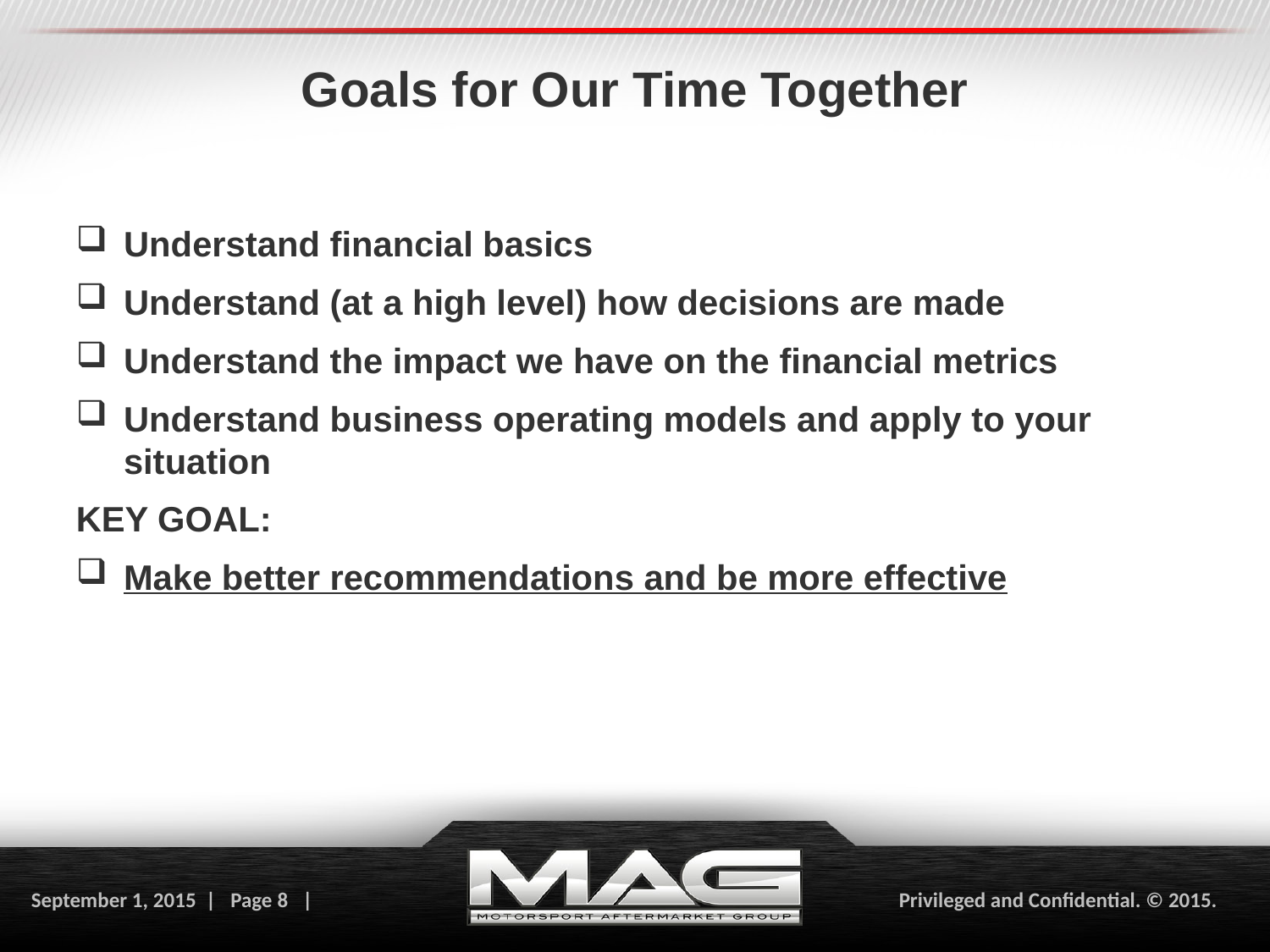

# Goals for Our Time Together
Understand financial basics
Understand (at a high level) how decisions are made
Understand the impact we have on the financial metrics
Understand business operating models and apply to your situation
KEY GOAL:
Make better recommendations and be more effective